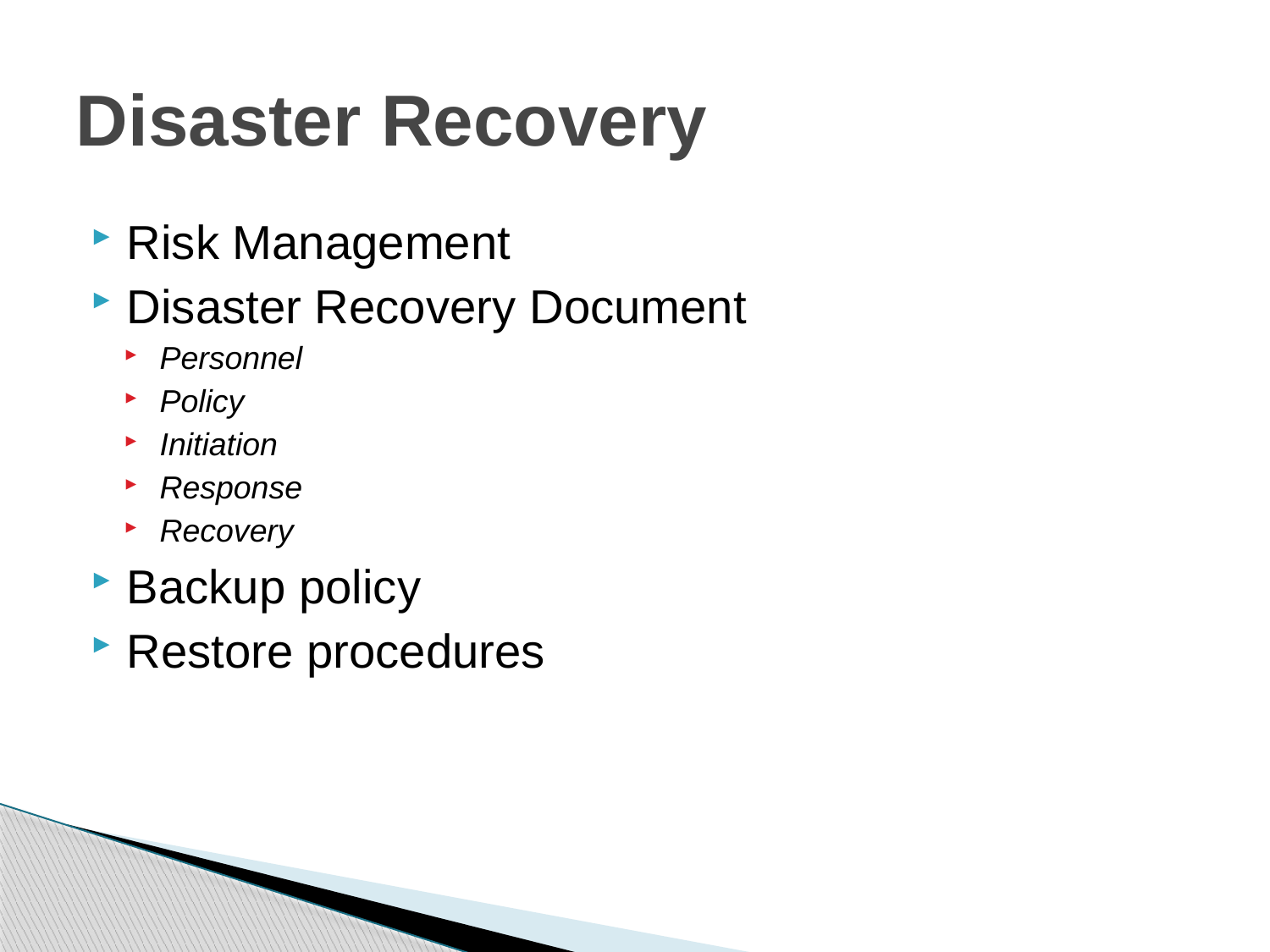

# Disaster Recovery
Risk Management
Disaster Recovery Document
Personnel
Policy
Initiation
Response
Recovery
Backup policy
Restore procedures